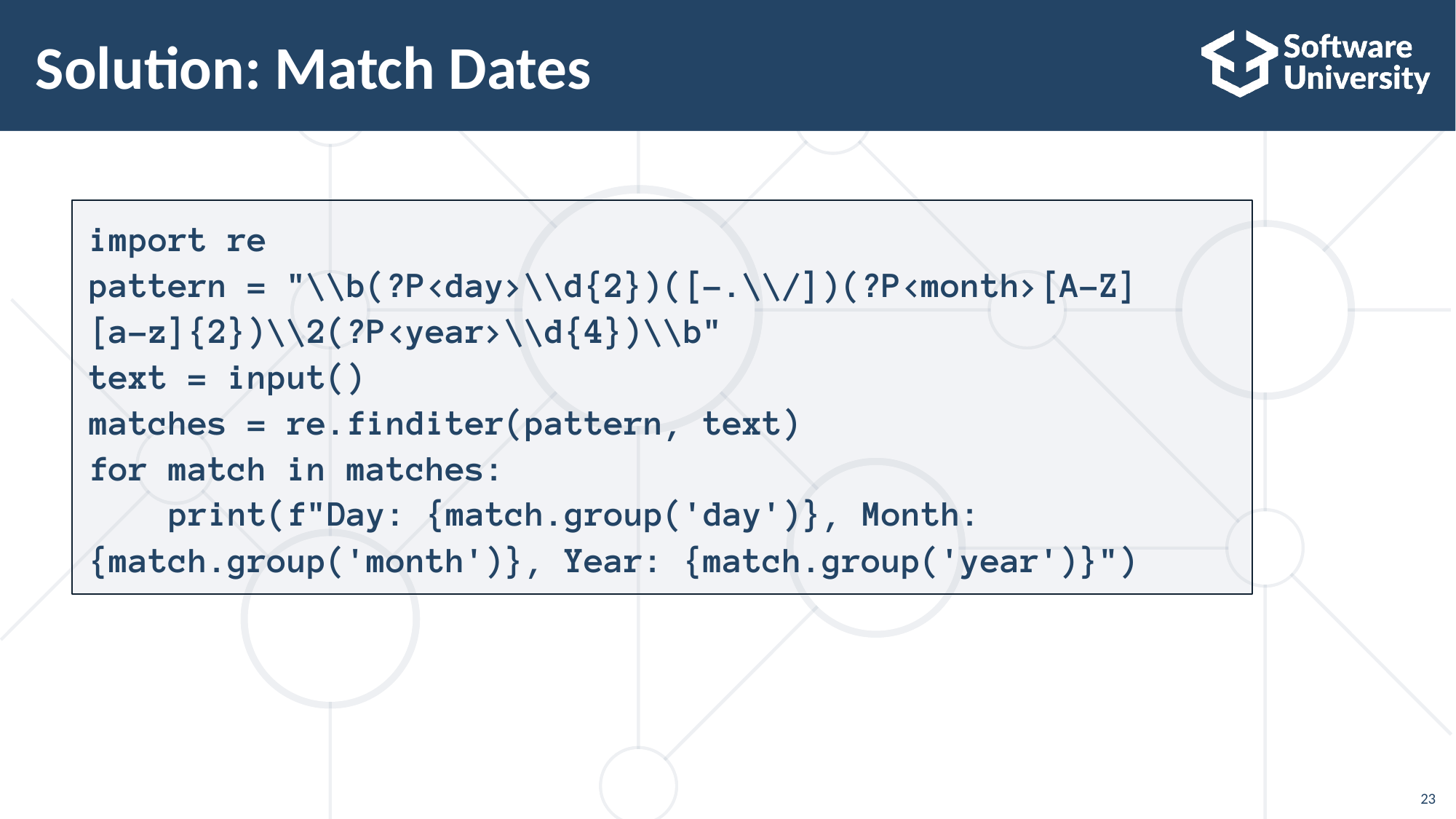

# Solution: Match Dates
import re
pattern = "\\b(?P<day>\\d{2})([-.\\/])(?P<month>[A-Z]
[a-z]{2})\\2(?P<year>\\d{4})\\b"
text = input()
matches = re.finditer(pattern, text)
for match in matches:
    print(f"Day: {match.group('day')}, Month: {match.group('month')}, Year: {match.group('year')}")
23